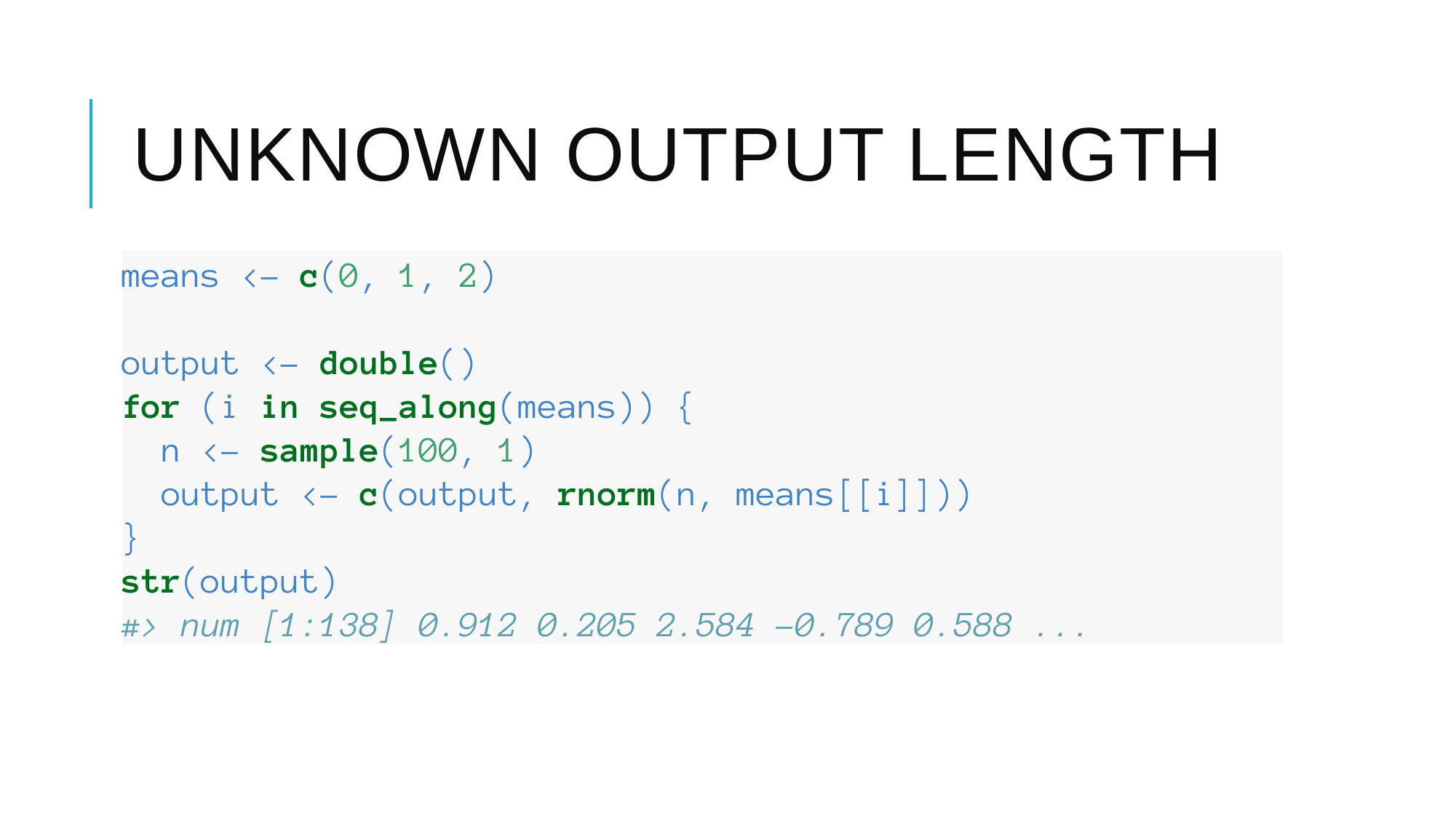

# Unknown output length
means <- c(0, 1, 2)

output <- double()
for (i in seq_along(means)) {
  n <- sample(100, 1)
  output <- c(output, rnorm(n, means[[i]]))
}
str(output)
#> num [1:138] 0.912 0.205 2.584 -0.789 0.588 ...